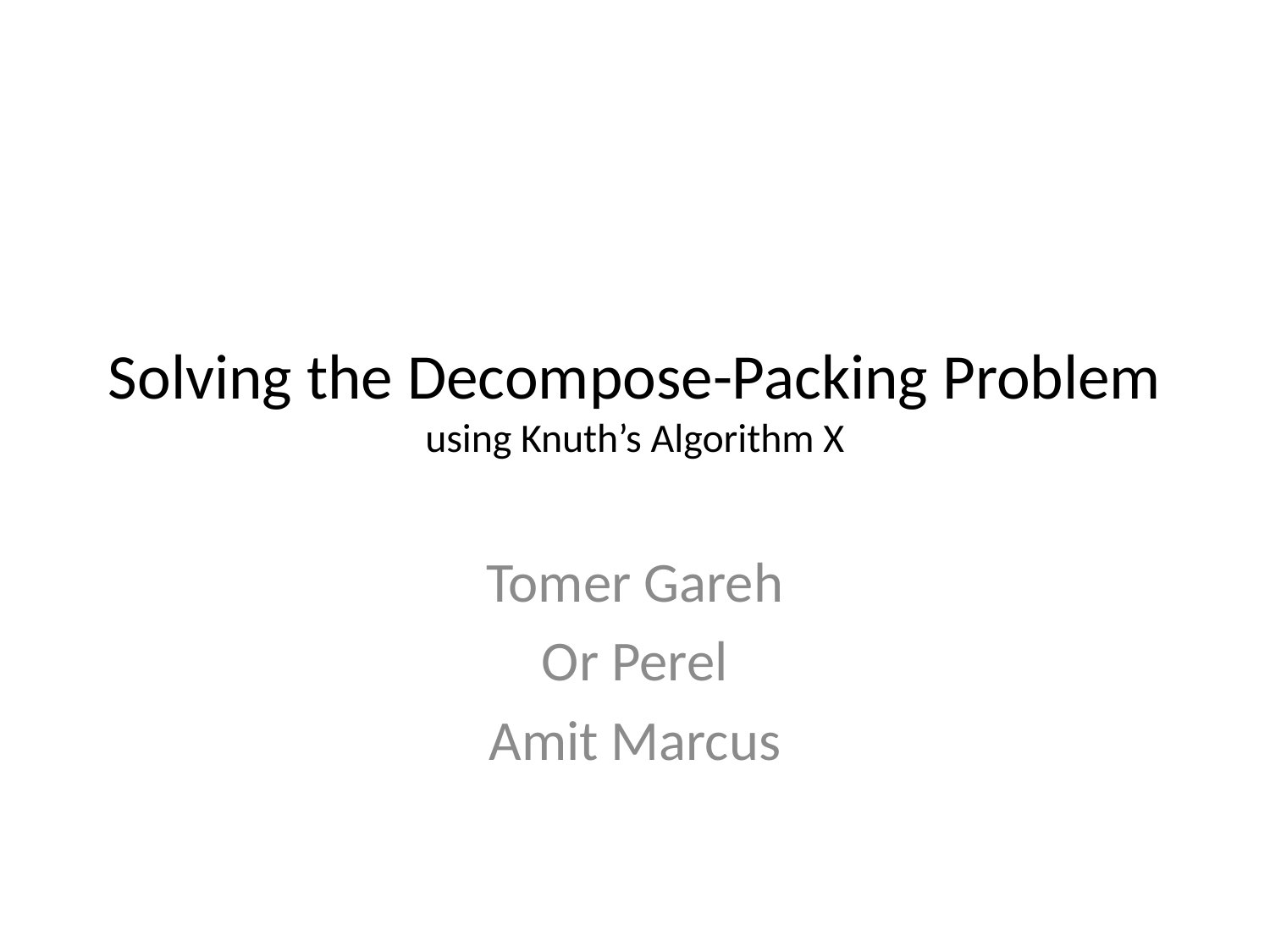

# Solving the Decompose-Packing Problem using Knuth’s Algorithm X
Tomer Gareh
Or Perel
Amit Marcus